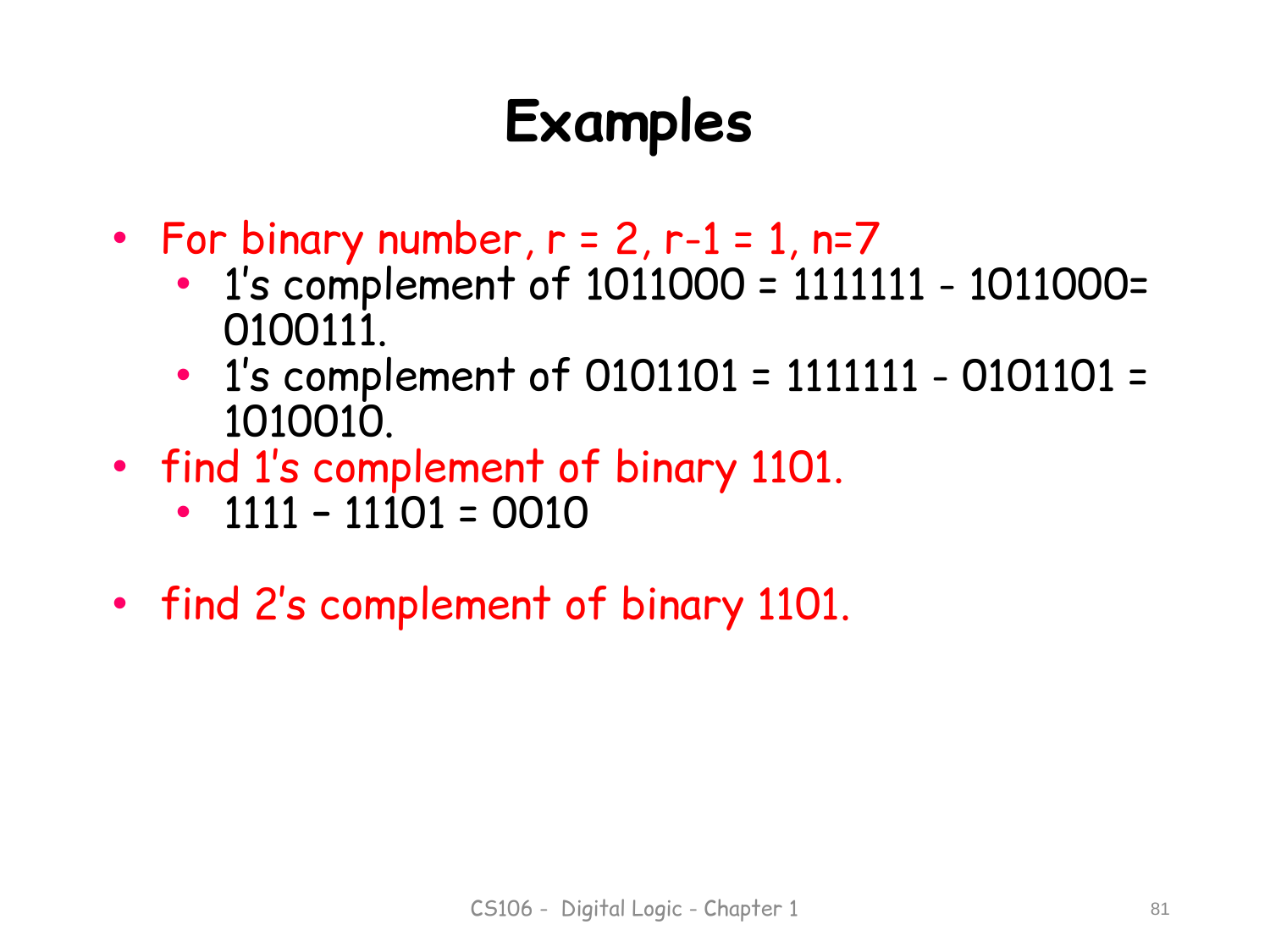

Examples
For binary number, r = 2, r-1 = 1, n=7
1’s complement of 1011000 = 1111111 - 1011000= 0100111.
1’s complement of 0101101 = 1111111 - 0101101 = 1010010.
find 1’s complement of binary 1101.
1111 – 11101 = 0010

find 2’s complement of binary 1101.

CS106 -  Digital Logic - Chapter 1
81